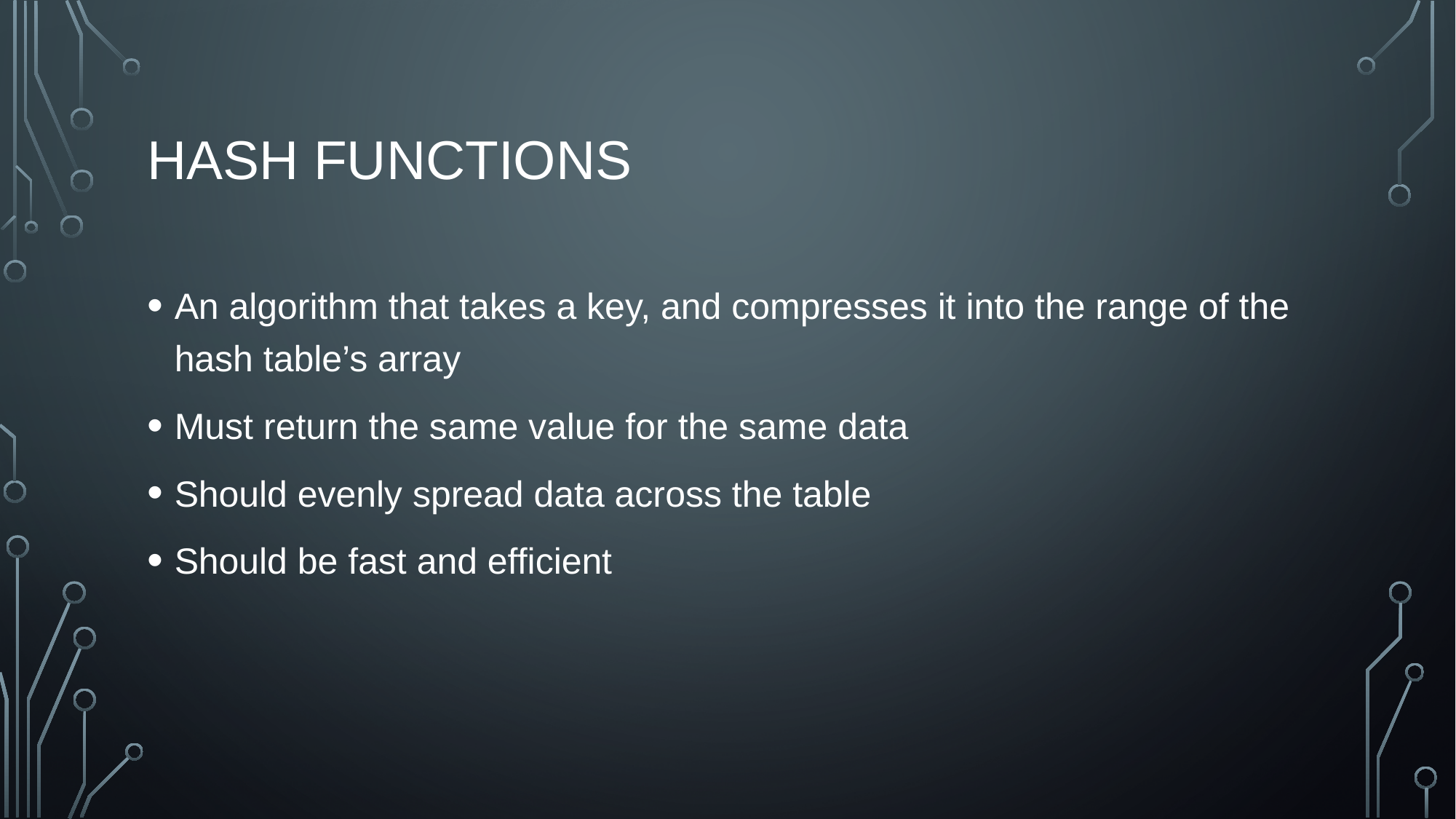

# hash functions
An algorithm that takes a key, and compresses it into the range of the hash table’s array
Must return the same value for the same data
Should evenly spread data across the table
Should be fast and efficient